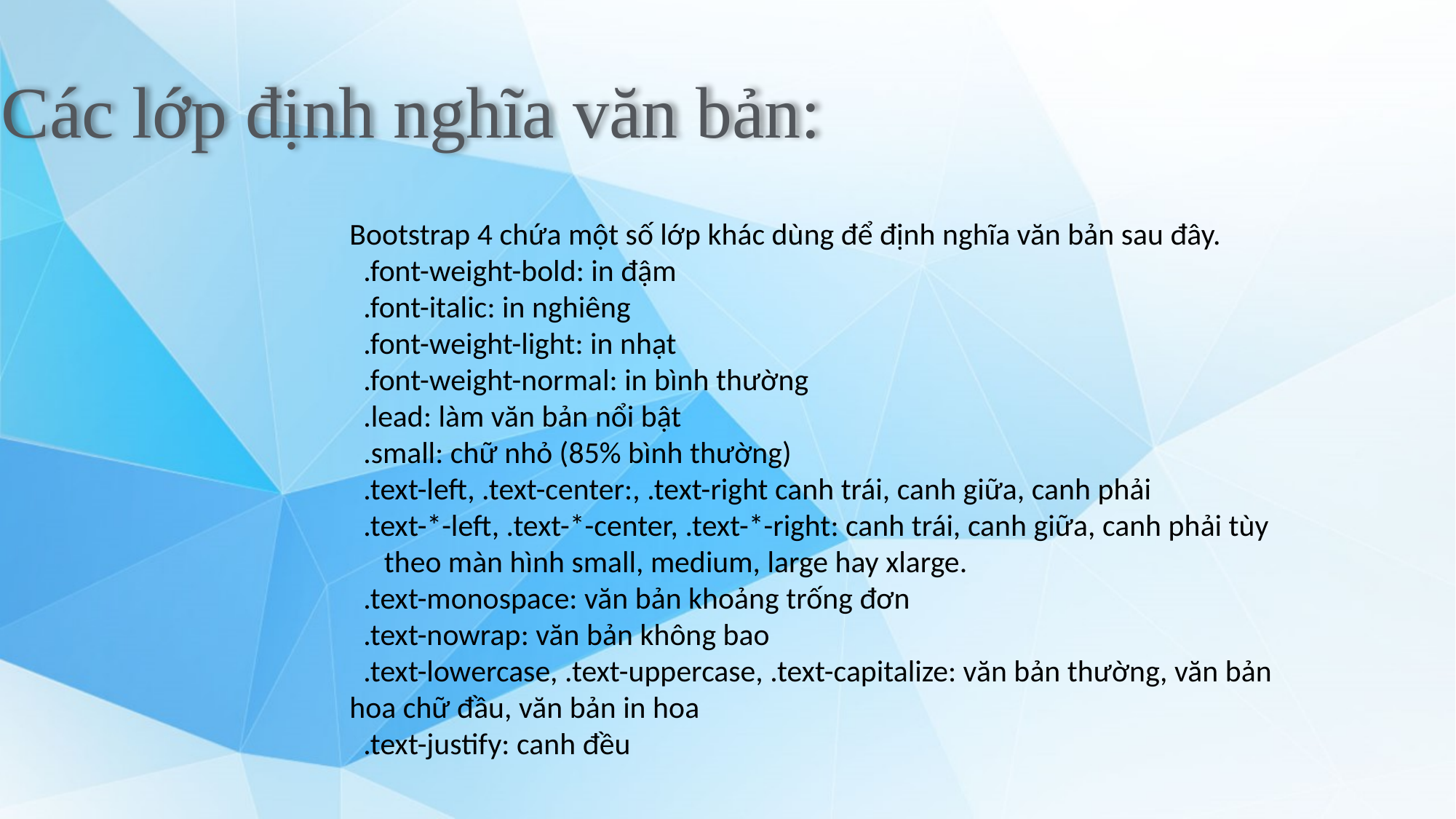

Các lớp định nghĩa văn bản:
Bootstrap 4 chứa một số lớp khác dùng để định nghĩa văn bản sau đây.
  .font-weight-bold: in đậm
  .font-italic: in nghiêng
  .font-weight-light: in nhạt
  .font-weight-normal: in bình thường
  .lead: làm văn bản nổi bật
  .small: chữ nhỏ (85% bình thường)
  .text-left, .text-center:, .text-right canh trái, canh giữa, canh phải
  .text-*-left, .text-*-center, .text-*-right: canh trái, canh giữa, canh phải tùy        theo màn hình small, medium, large hay xlarge.
  .text-monospace: văn bản khoảng trống đơn
  .text-nowrap: văn bản không bao
  .text-lowercase, .text-uppercase, .text-capitalize: văn bản thường, văn bản  hoa chữ đầu, văn bản in hoa
  .text-justify: canh đều